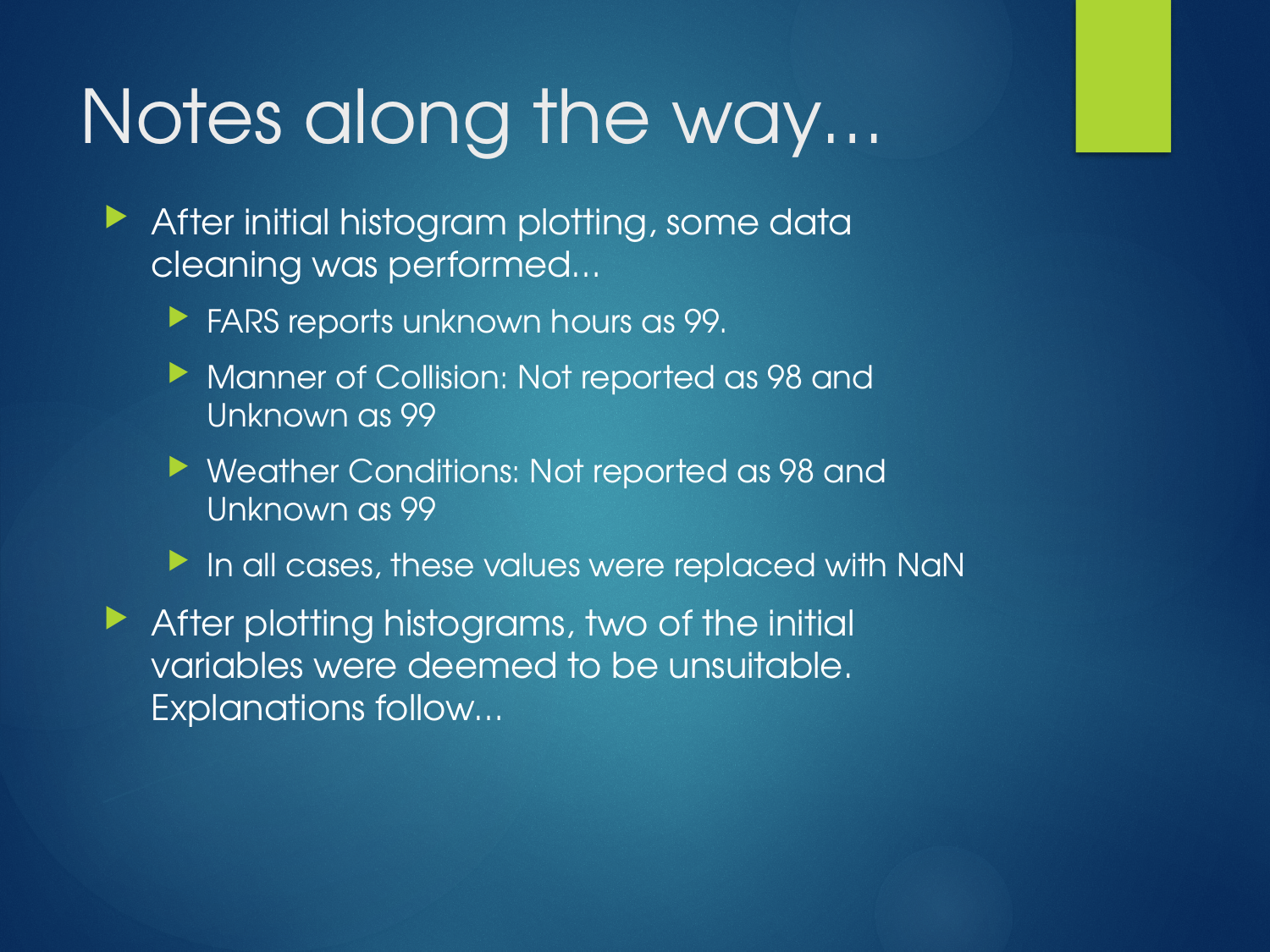

# Notes along the way…
After initial histogram plotting, some data cleaning was performed…
FARS reports unknown hours as 99.
Manner of Collision: Not reported as 98 and Unknown as 99
Weather Conditions: Not reported as 98 and Unknown as 99
In all cases, these values were replaced with NaN
After plotting histograms, two of the initial variables were deemed to be unsuitable. Explanations follow…